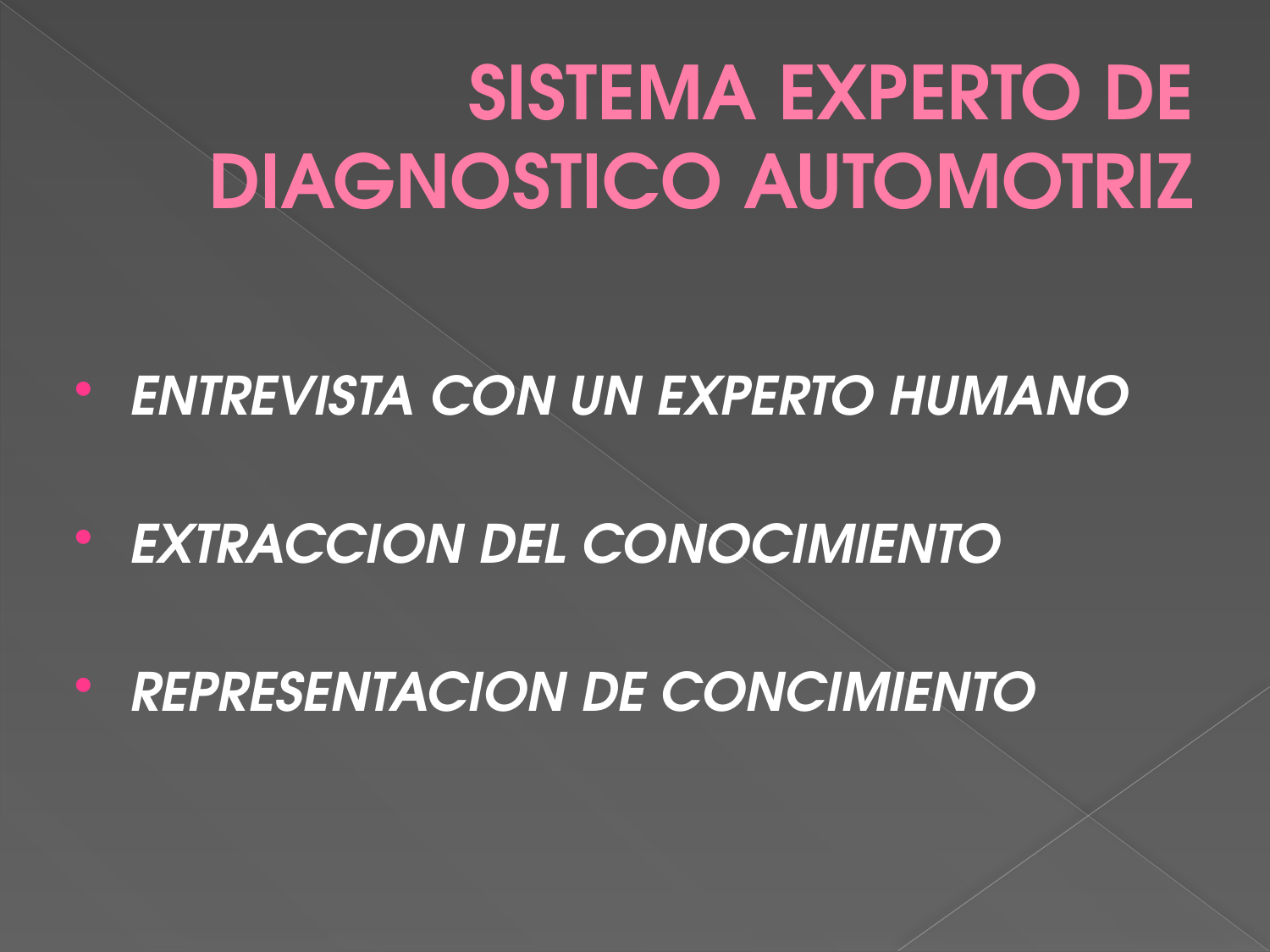

# SISTEMA EXPERTO DE DIAGNOSTICO AUTOMOTRIZ
ENTREVISTA CON UN EXPERTO HUMANO

EXTRACCION DEL CONOCIMIENTO

REPRESENTACION DE CONCIMIENTO